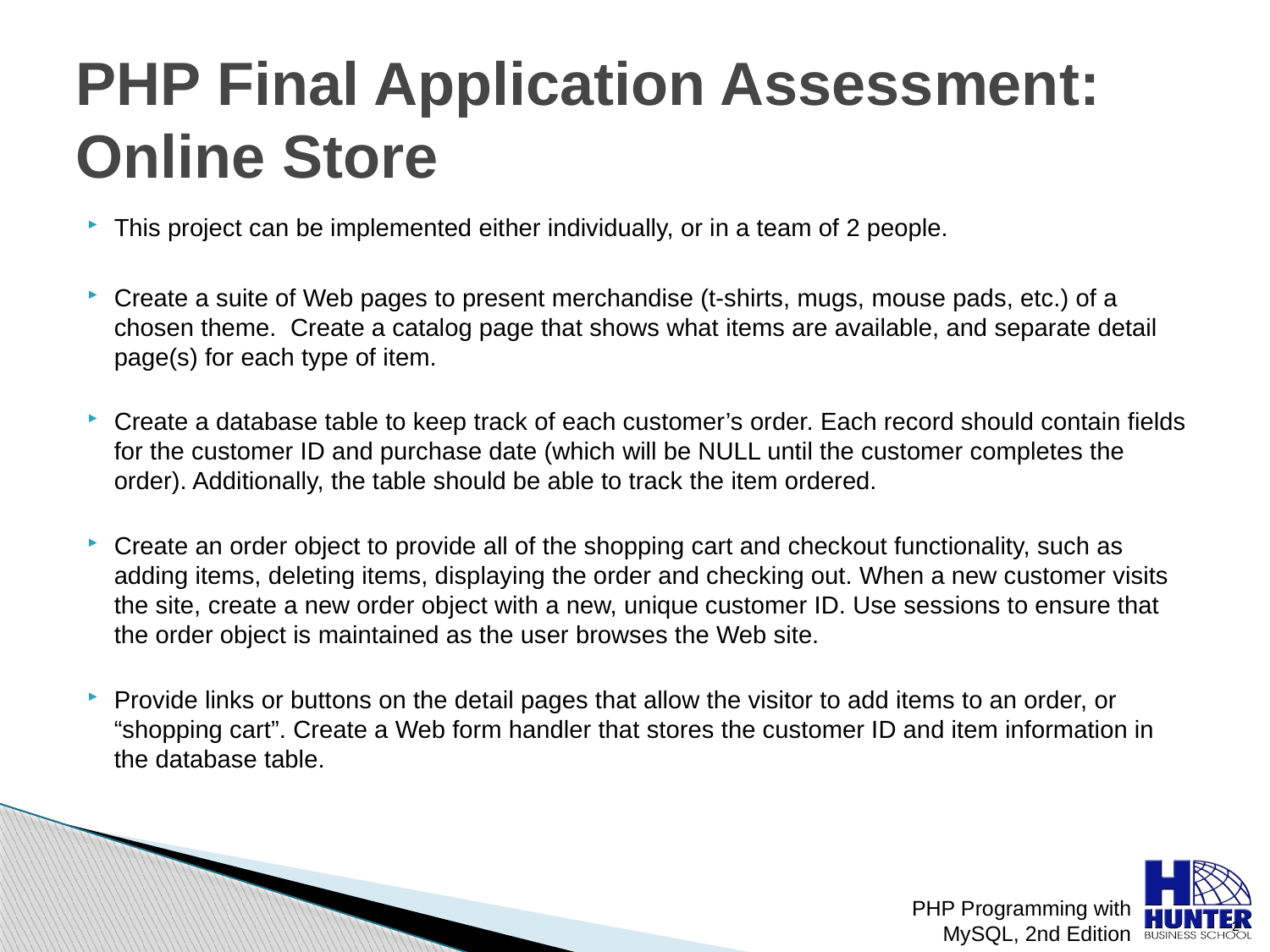

# PHP Final Application Assessment: Online Store
This project can be implemented either individually, or in a team of 2 people.

Create a suite of Web pages to present merchandise (t-shirts, mugs, mouse pads, etc.) of a chosen theme.  Create a catalog page that shows what items are available, and separate detail page(s) for each type of item.
Create a database table to keep track of each customer’s order. Each record should contain fields for the customer ID and purchase date (which will be NULL until the customer completes the order). Additionally, the table should be able to track the item ordered.
Create an order object to provide all of the shopping cart and checkout functionality, such as adding items, deleting items, displaying the order and checking out. When a new customer visits the site, create a new order object with a new, unique customer ID. Use sessions to ensure that the order object is maintained as the user browses the Web site.
Provide links or buttons on the detail pages that allow the visitor to add items to an order, or “shopping cart”. Create a Web form handler that stores the customer ID and item information in the database table.
PHP Programming with MySQL, 2nd Edition
 2